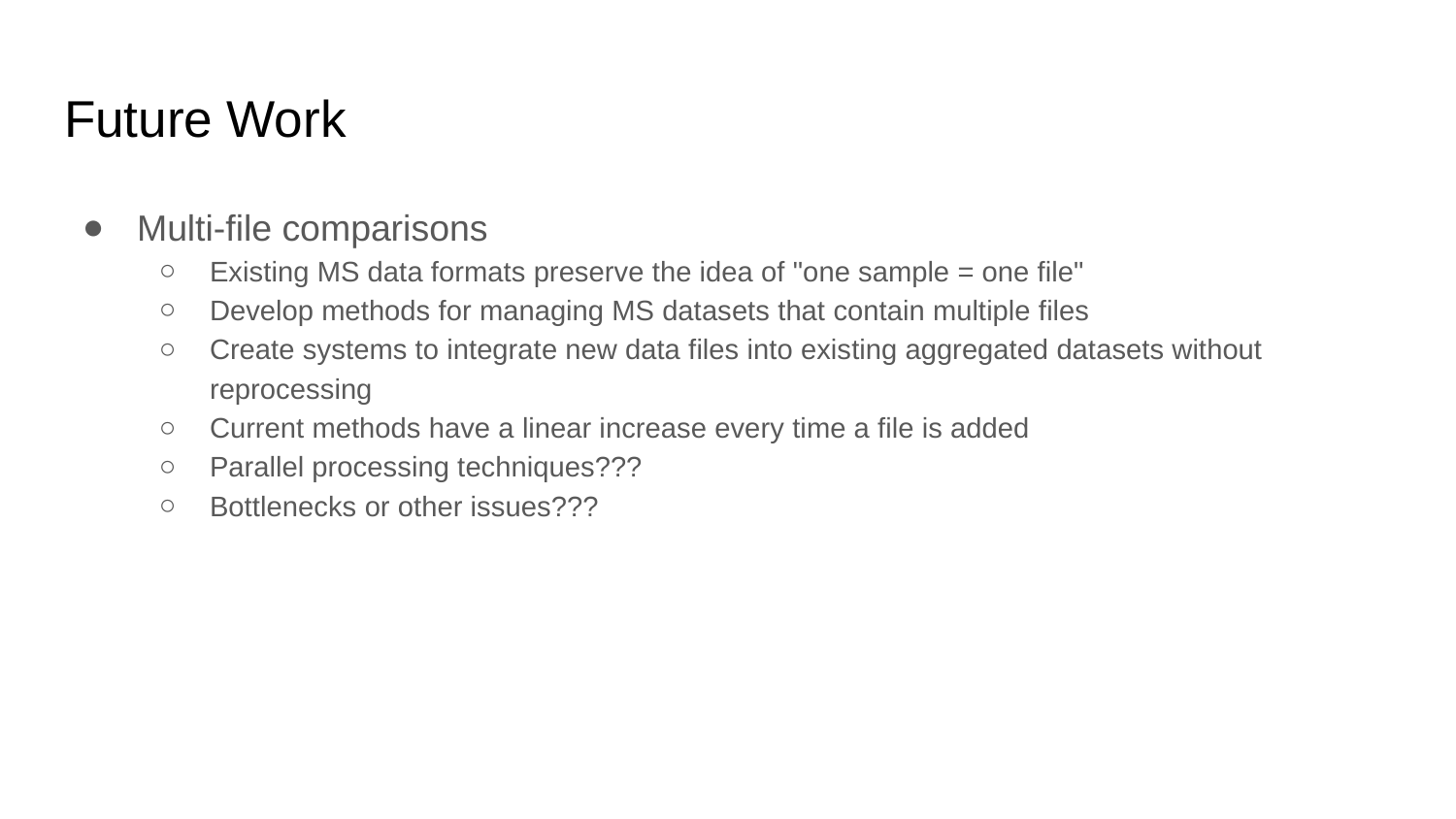

# Future Work
Multi-file comparisons
Existing MS data formats preserve the idea of "one sample = one file"
Develop methods for managing MS datasets that contain multiple files
Create systems to integrate new data files into existing aggregated datasets without reprocessing
Current methods have a linear increase every time a file is added
Parallel processing techniques???
Bottlenecks or other issues???